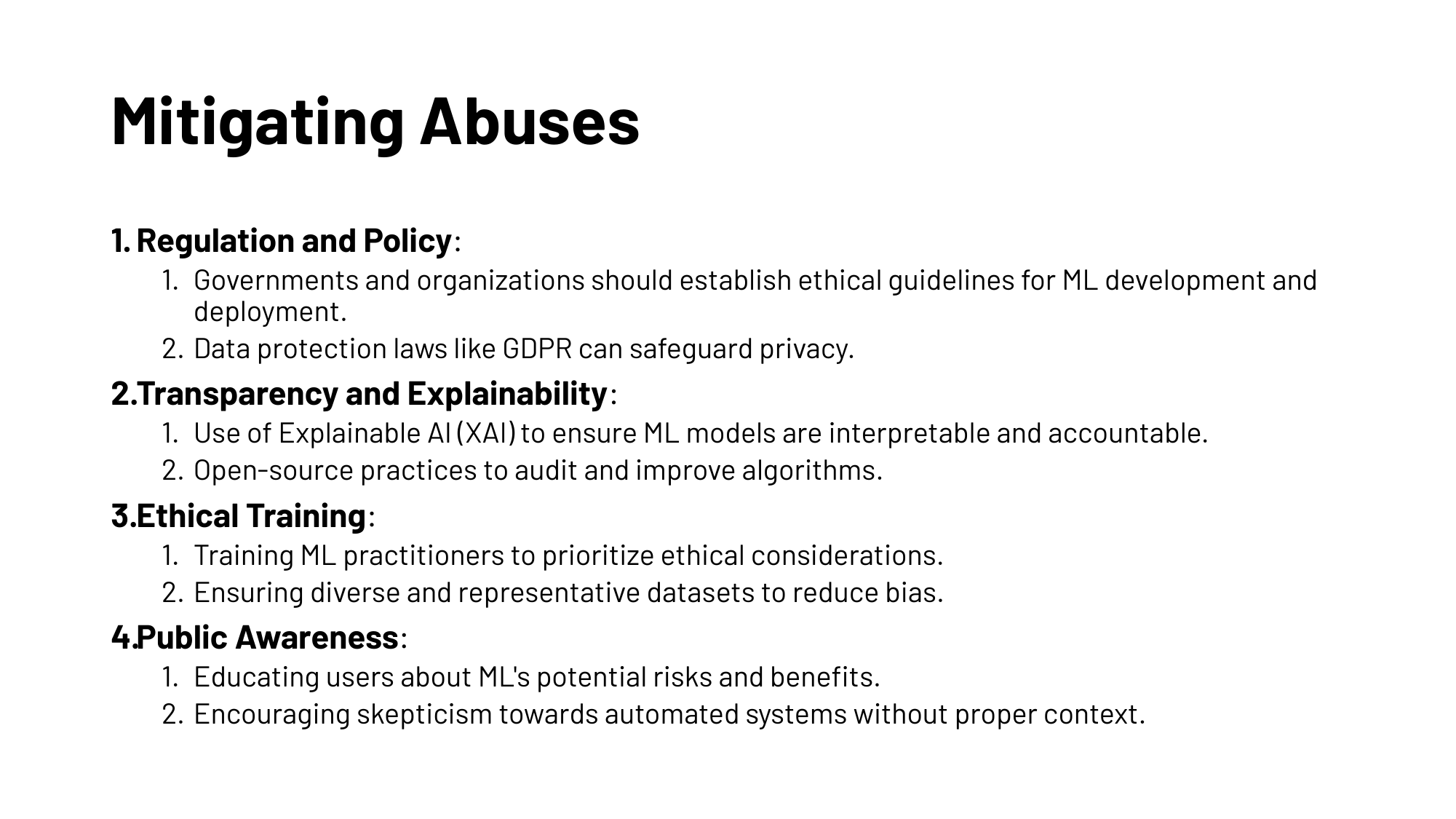

# Mitigating Abuses
Regulation and Policy:
Governments and organizations should establish ethical guidelines for ML development and deployment.
Data protection laws like GDPR can safeguard privacy.
Transparency and Explainability:
Use of Explainable AI (XAI) to ensure ML models are interpretable and accountable.
Open-source practices to audit and improve algorithms.
Ethical Training:
Training ML practitioners to prioritize ethical considerations.
Ensuring diverse and representative datasets to reduce bias.
Public Awareness:
Educating users about ML's potential risks and benefits.
Encouraging skepticism towards automated systems without proper context.